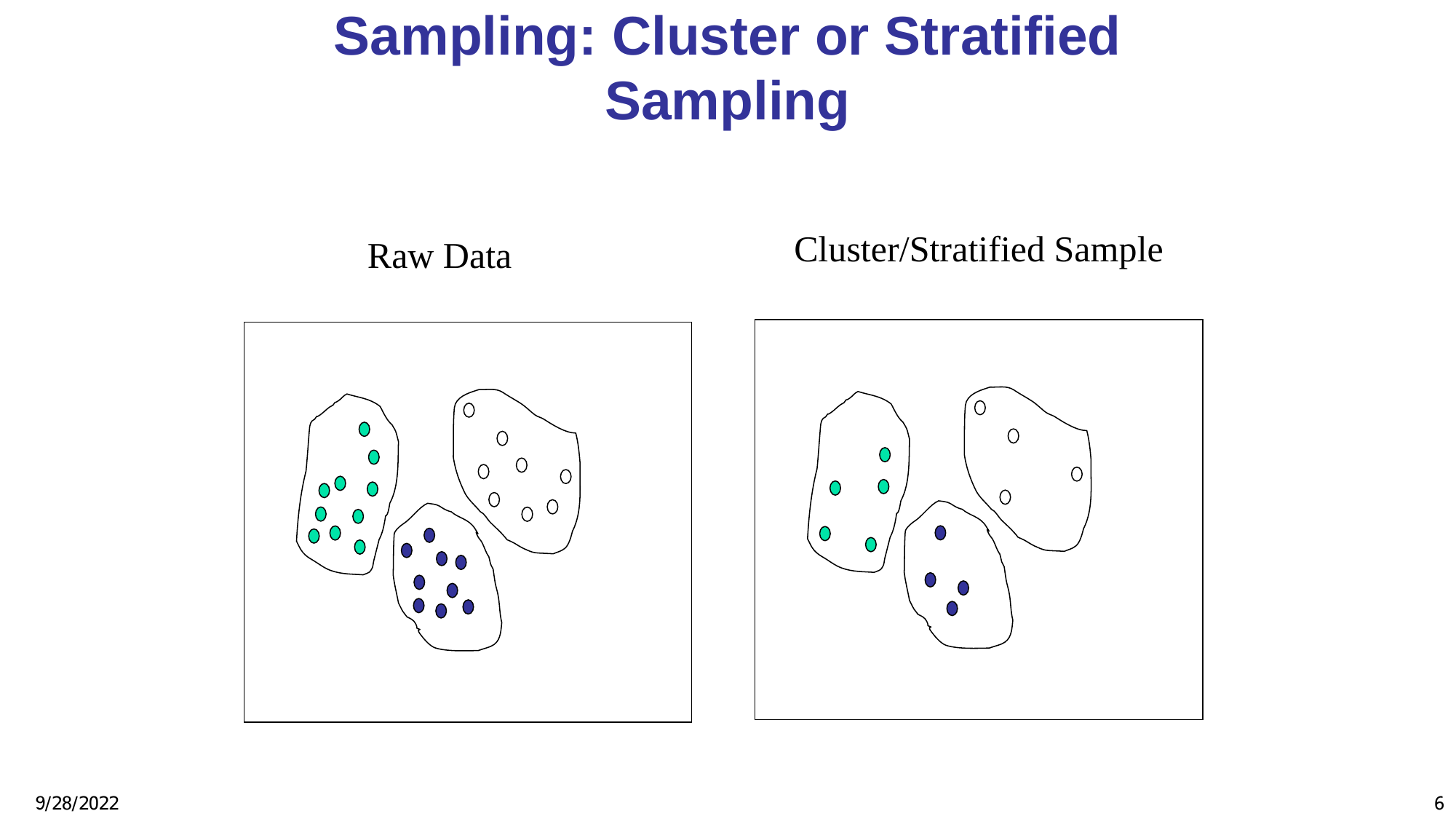

# Sampling: Cluster or Stratified Sampling
Cluster/Stratified Sample
Raw Data

9/28/2022
6